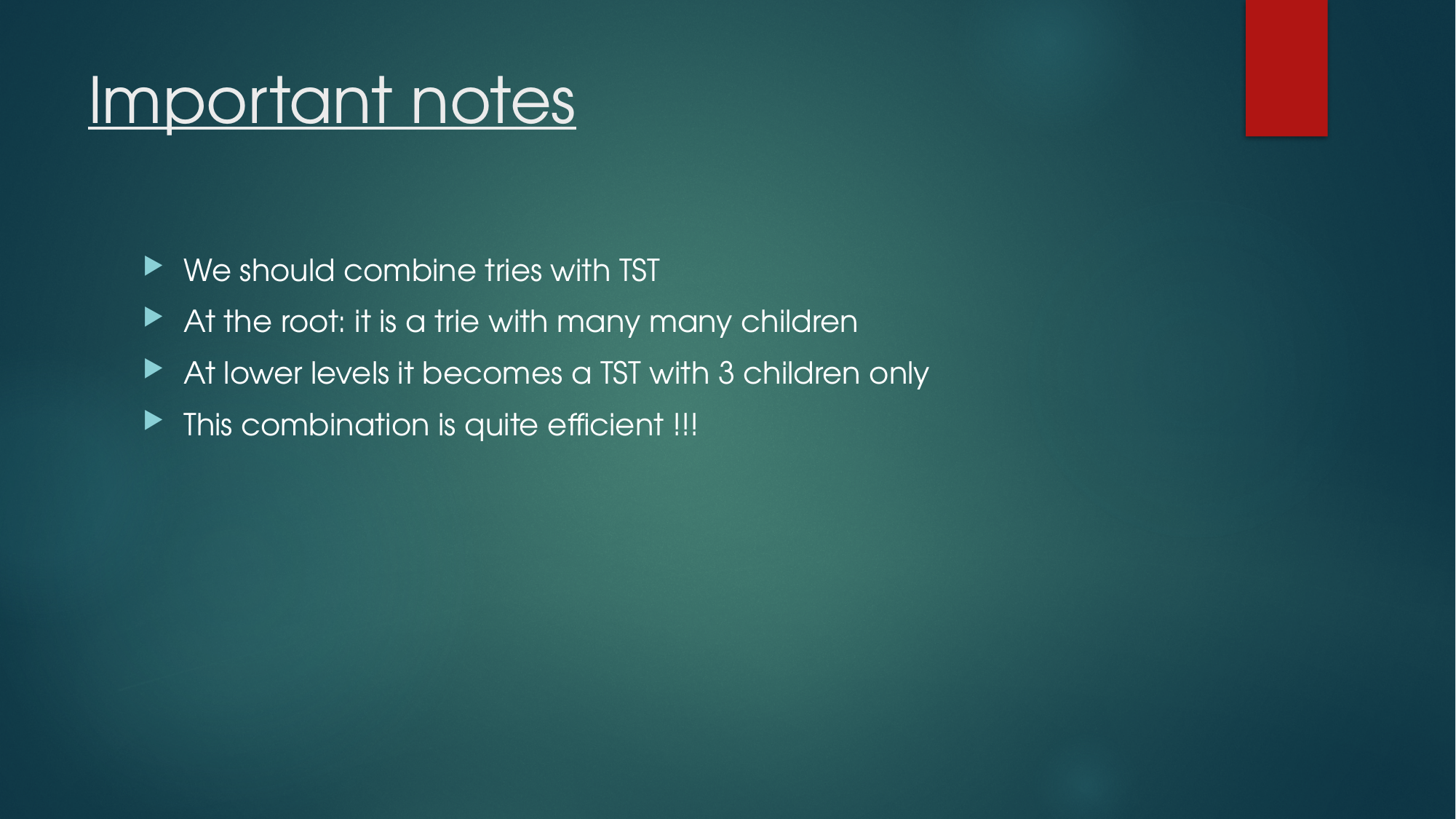

# Important notes
We should combine tries with TST
At the root: it is a trie with many many children
At lower levels it becomes a TST with 3 children only
This combination is quite efficient !!!